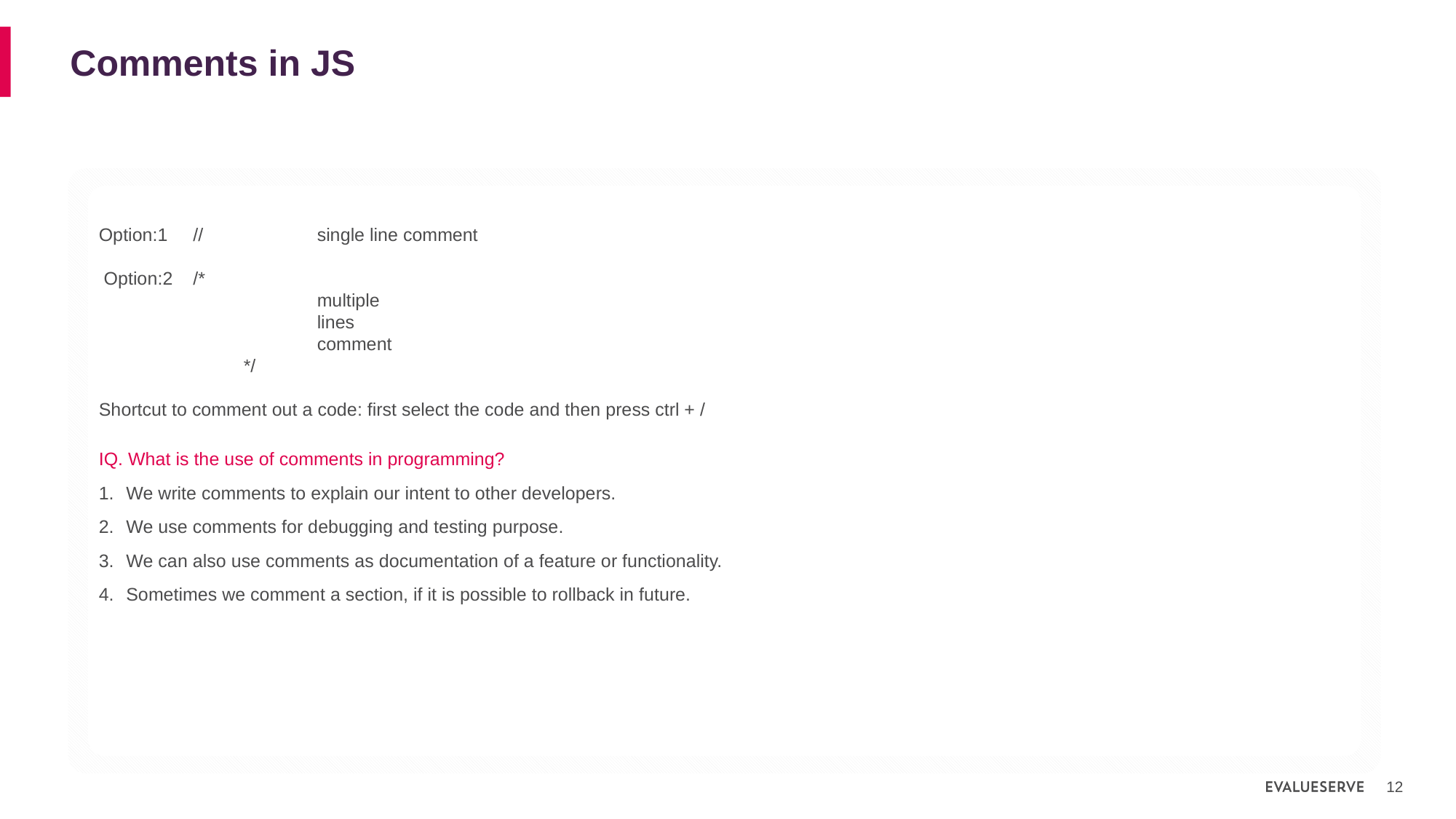

# Comments in JS

Option:1     // 	single line comment

 Option:2    /*
		multiple
		lines
		comment
   	       */

Shortcut to comment out a code: first select the code and then press ctrl + /

IQ. What is the use of comments in programming?
We write comments to explain our intent to other developers.
We use comments for debugging and testing purpose.
We can also use comments as documentation of a feature or functionality.
Sometimes we comment a section, if it is possible to rollback in future.

12